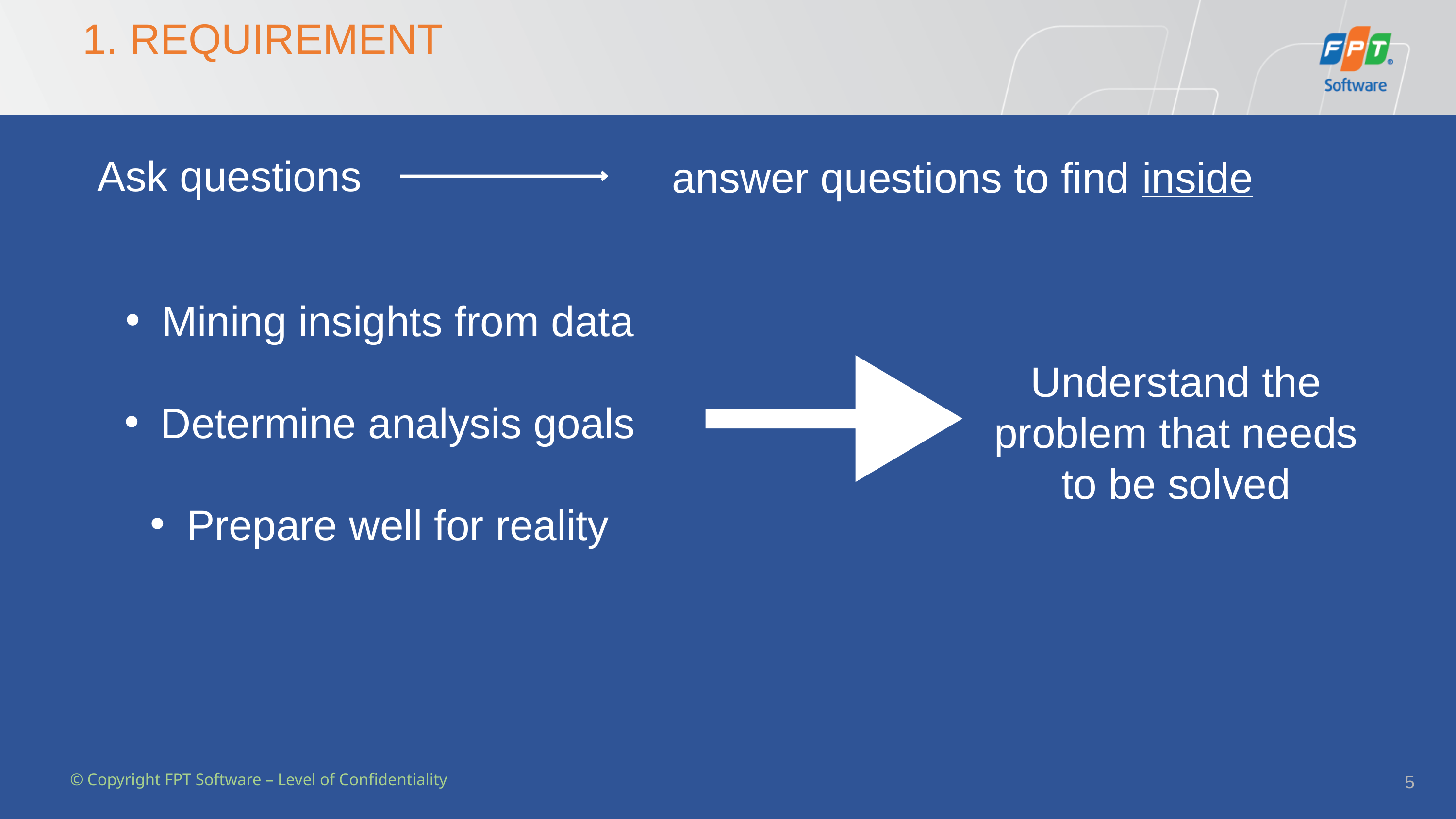

1. REQUIREMENT

Ask questions
answer questions to find inside

Mining insights from data

Determine analysis goals

Prepare well for reality

Understand the problem that needs to be solved

© Copyright FPT Software – Level of Confidentiality
5